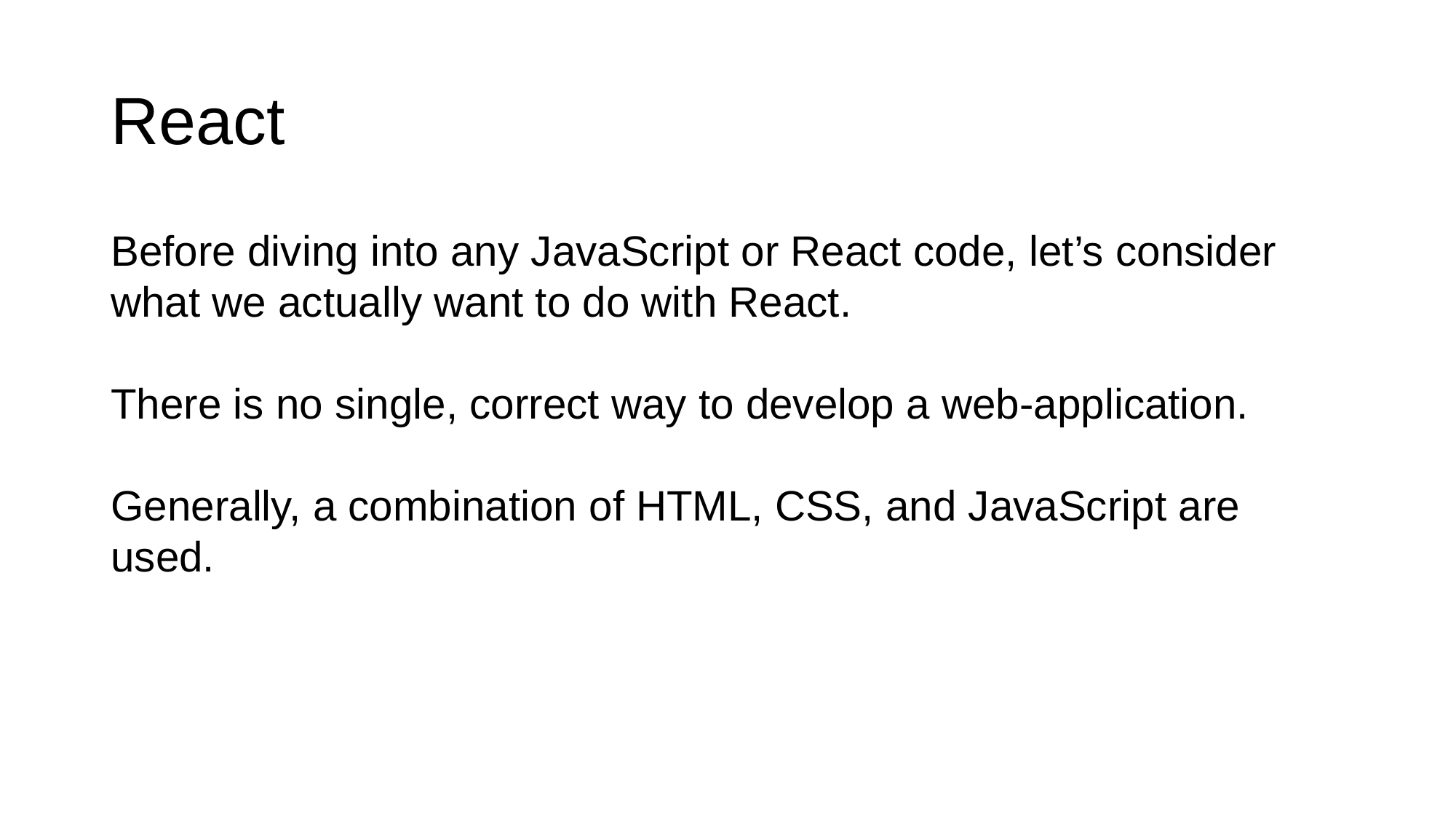

# React
Before diving into any JavaScript or React code, let’s consider what we actually want to do with React.

There is no single, correct way to develop a web-application.

Generally, a combination of HTML, CSS, and JavaScript are used.